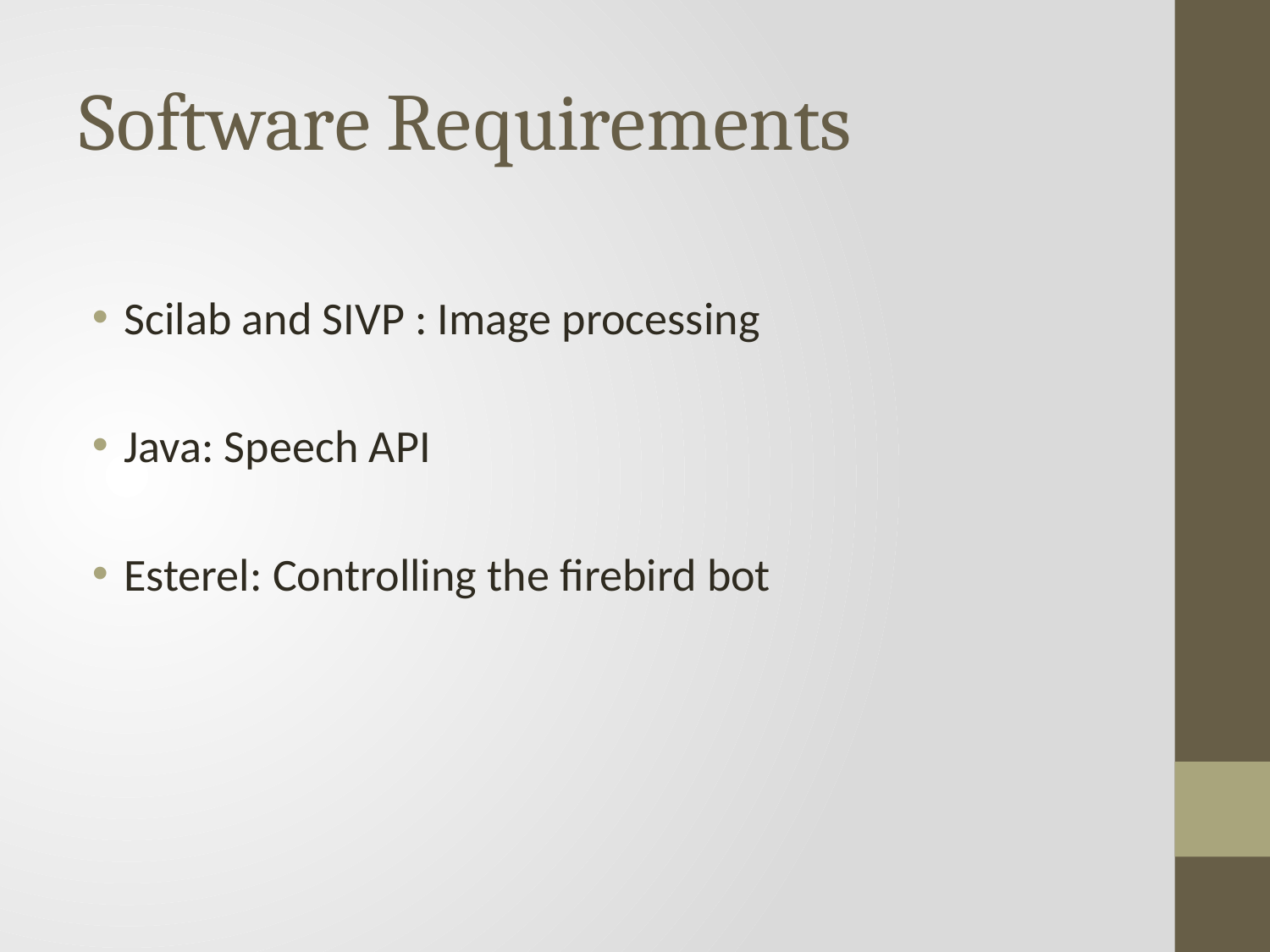

# Software Requirements

Scilab and SIVP : Image processing

Java: Speech API

Esterel: Controlling the firebird bot